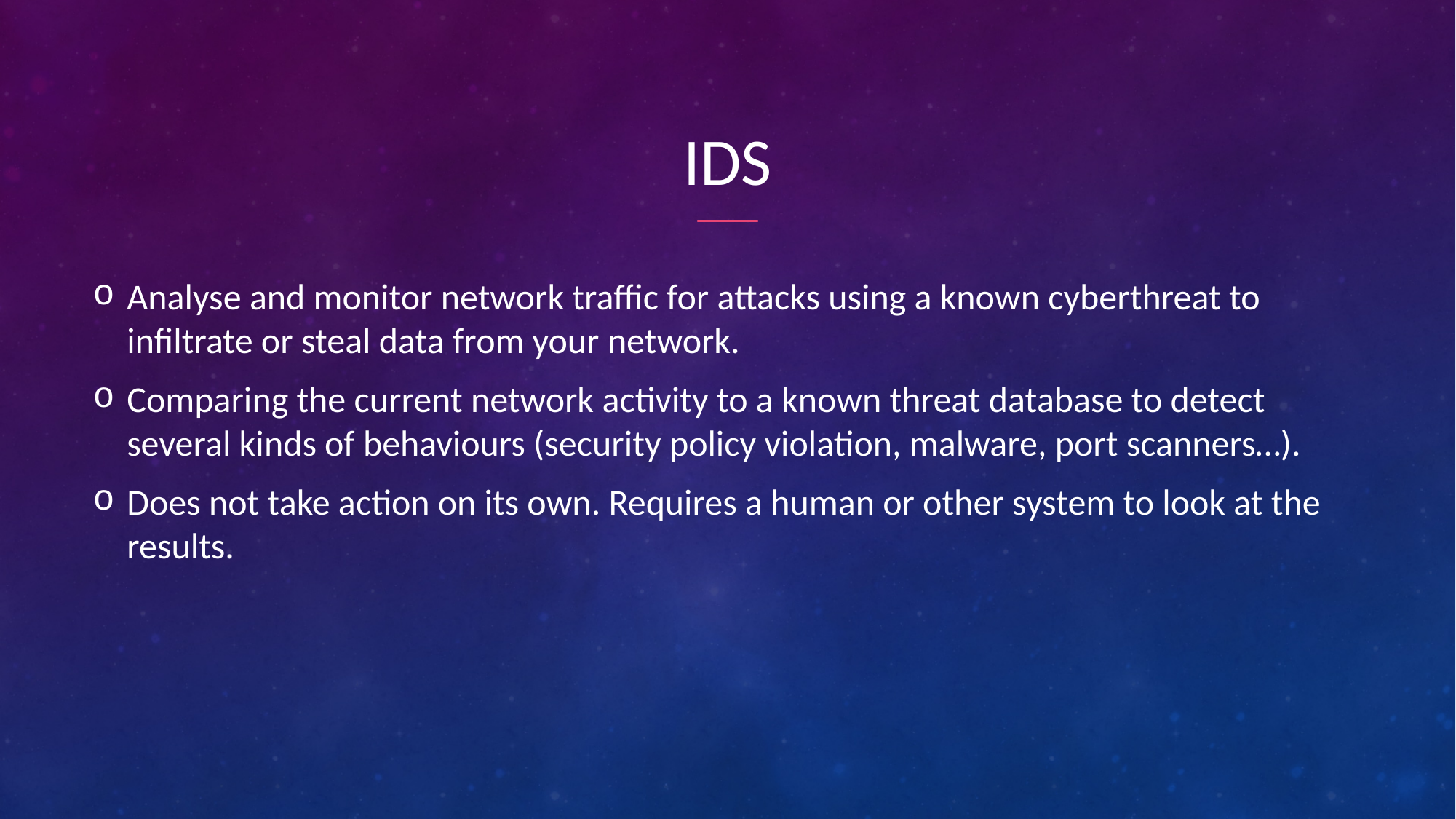

# IDS
Analyse and monitor network traffic for attacks using a known cyberthreat to infiltrate or steal data from your network.
Comparing the current network activity to a known threat database to detect several kinds of behaviours (security policy violation, malware, port scanners…).
Does not take action on its own. Requires a human or other system to look at the results.